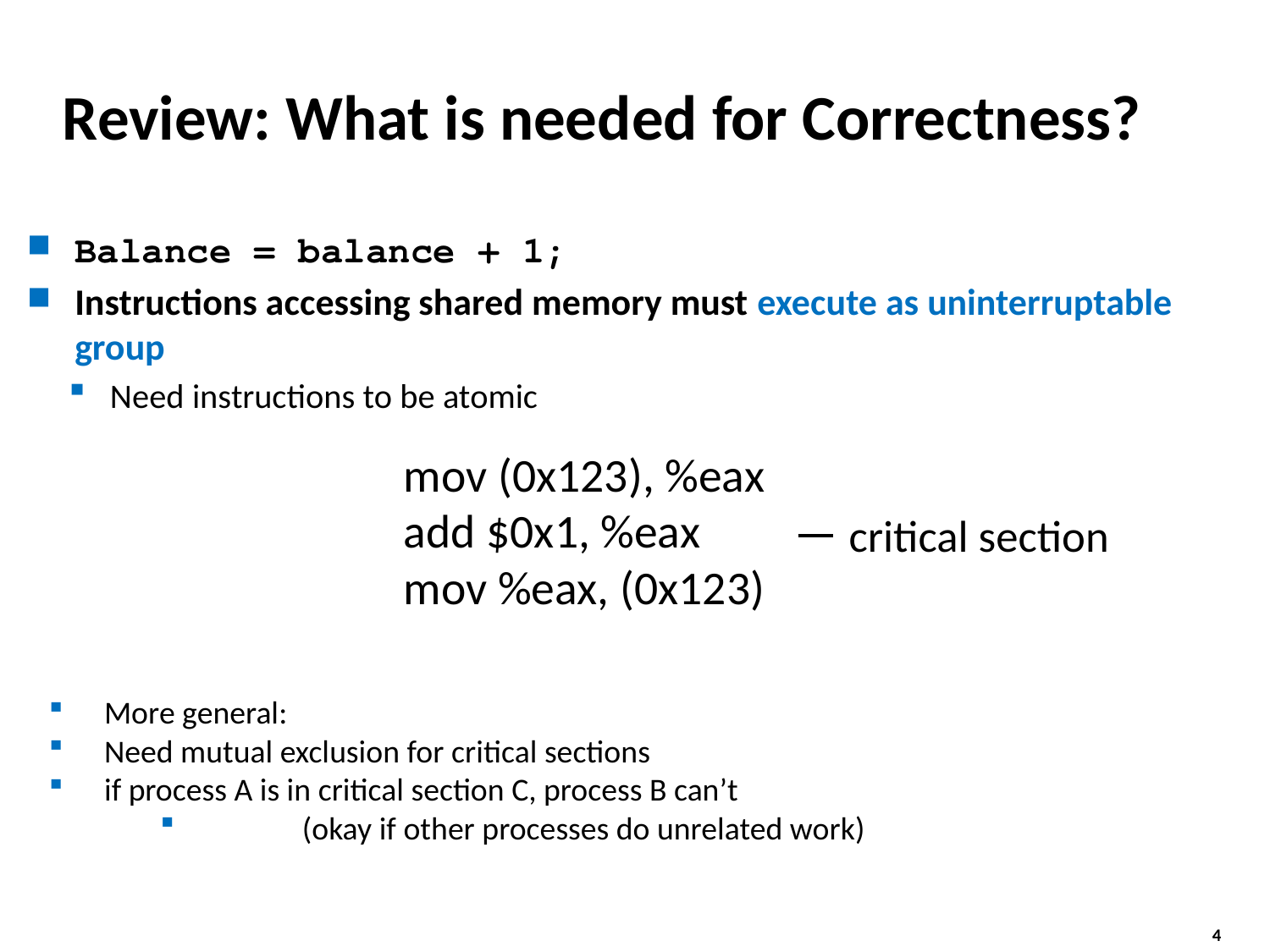

# Review: What is needed for Correctness?
Balance = balance + 1;
Instructions accessing shared memory must execute as uninterruptable group
Need instructions to be atomic
mov (0x123), %eax
add $0x1, %eax
mov %eax, (0x123)

critical section

More general:
Need mutual exclusion for critical sections
if process A is in critical section C, process B can’t
	(okay if other processes do unrelated work)